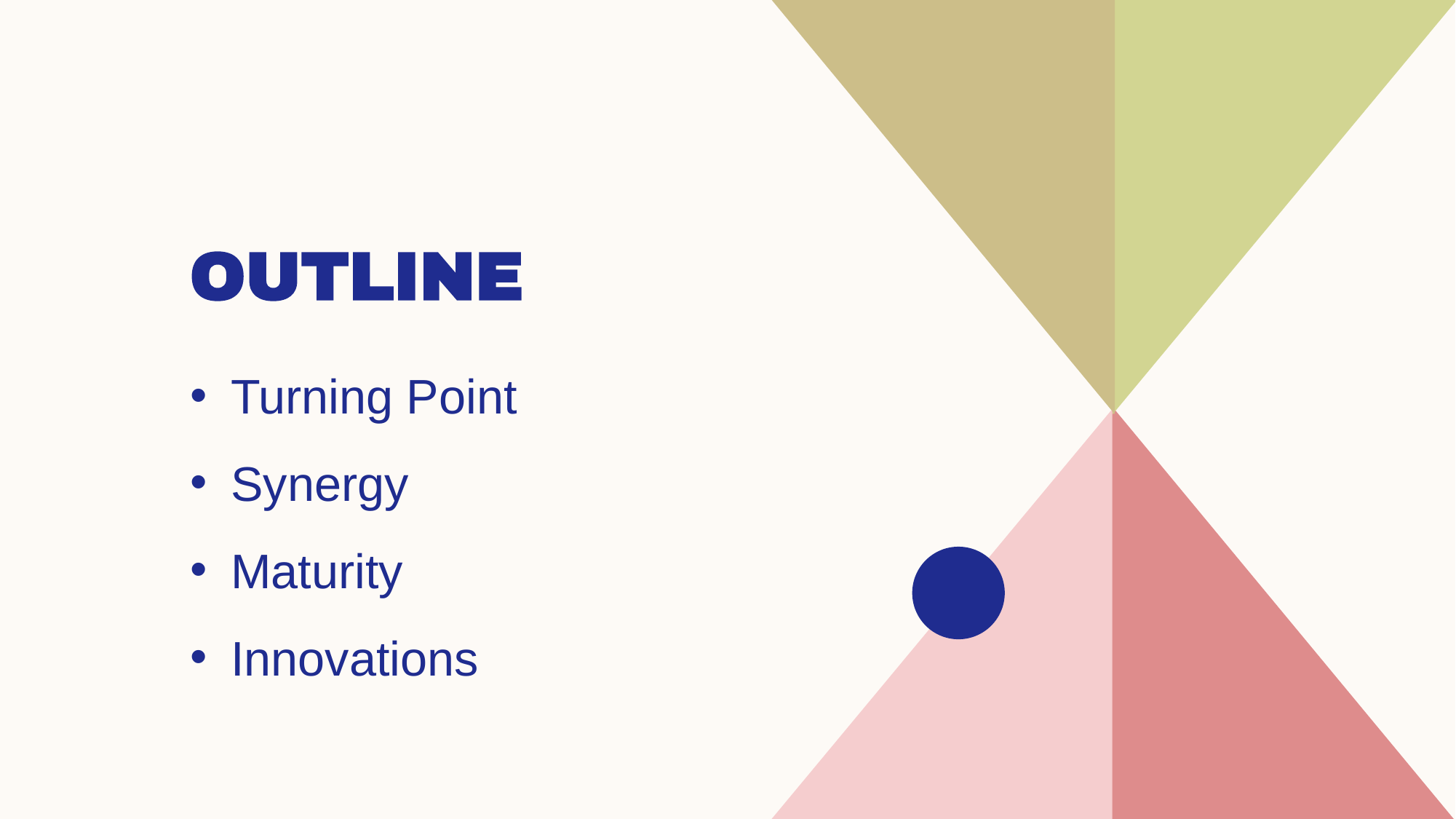

# OUTLINE
Turning Point
Synergy
Maturity
Innovations